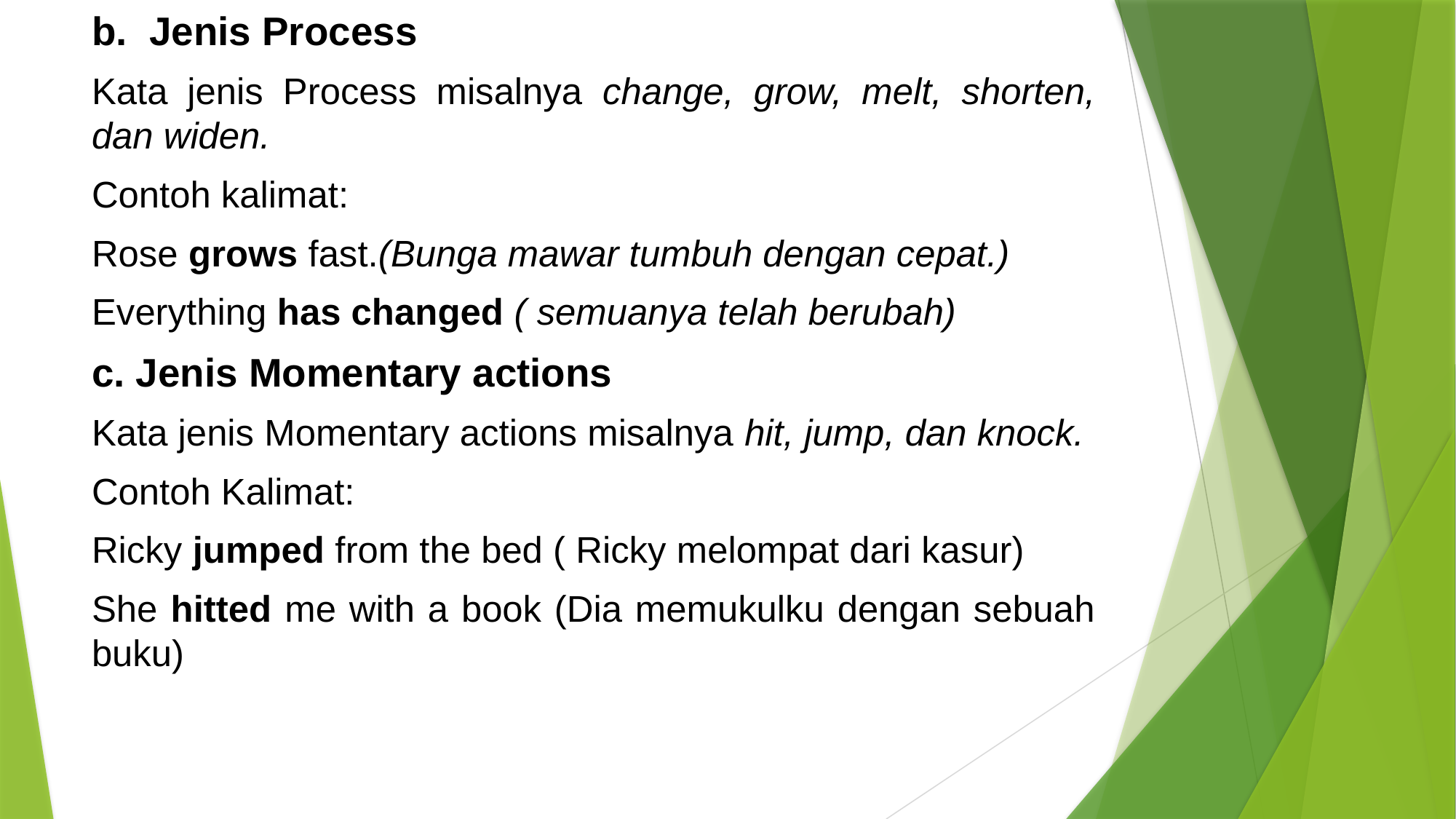

b.  Jenis Process
Kata jenis Process misalnya change, grow, melt, shorten, dan widen.
Contoh kalimat:
Rose grows fast.(Bunga mawar tumbuh dengan cepat.)
Everything has changed ( semuanya telah berubah)
c. Jenis Momentary actions
Kata jenis Momentary actions misalnya hit, jump, dan knock.
Contoh Kalimat:
Ricky jumped from the bed ( Ricky melompat dari kasur)
She hitted me with a book (Dia memukulku dengan sebuah buku)